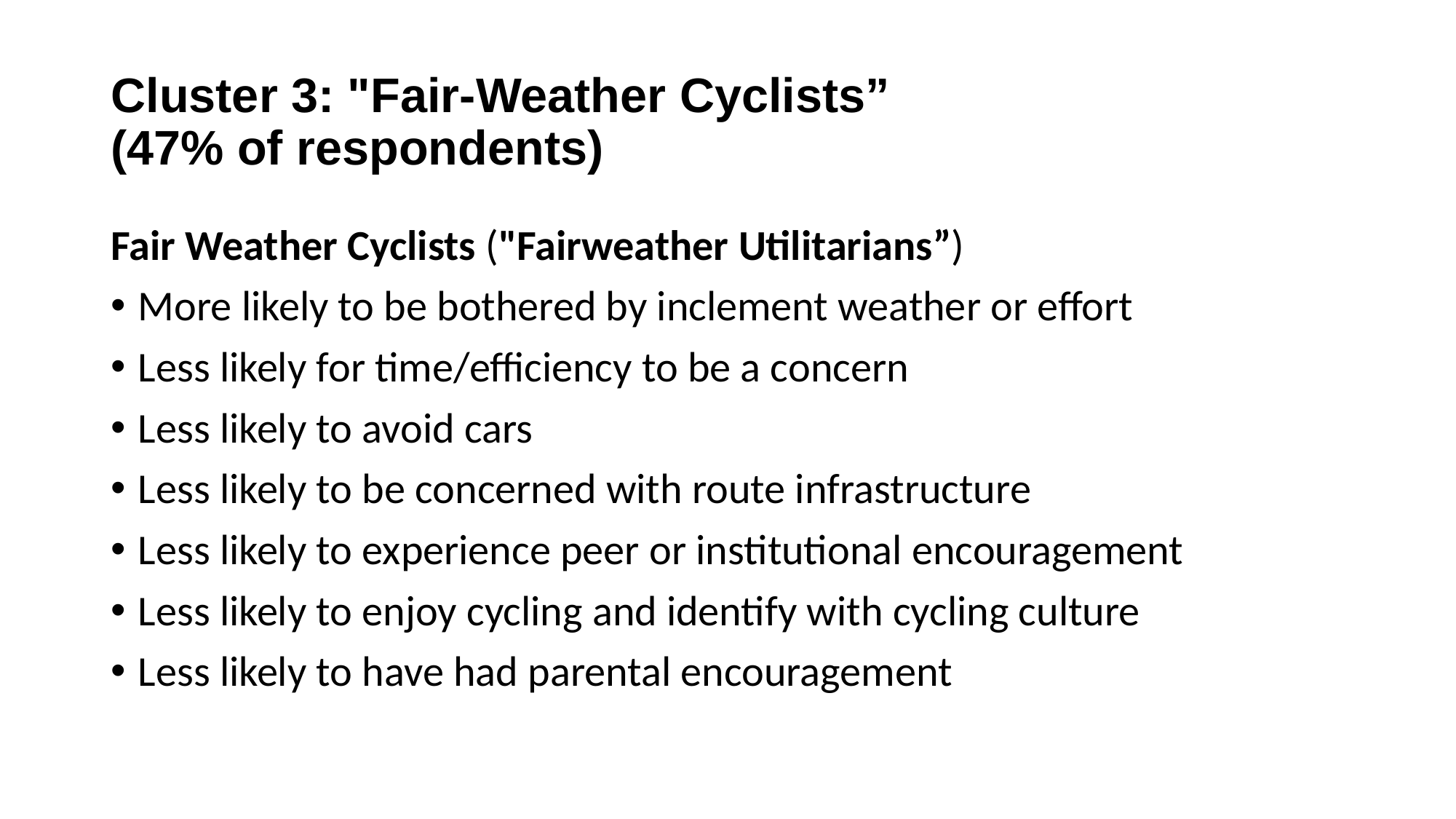

# Cluster 3: "Fair-Weather Cyclists” (47% of respondents)
Fair Weather Cyclists ("Fairweather Utilitarians”)
More likely to be bothered by inclement weather or effort
Less likely for time/efficiency to be a concern
Less likely to avoid cars
Less likely to be concerned with route infrastructure
Less likely to experience peer or institutional encouragement
Less likely to enjoy cycling and identify with cycling culture
Less likely to have had parental encouragement